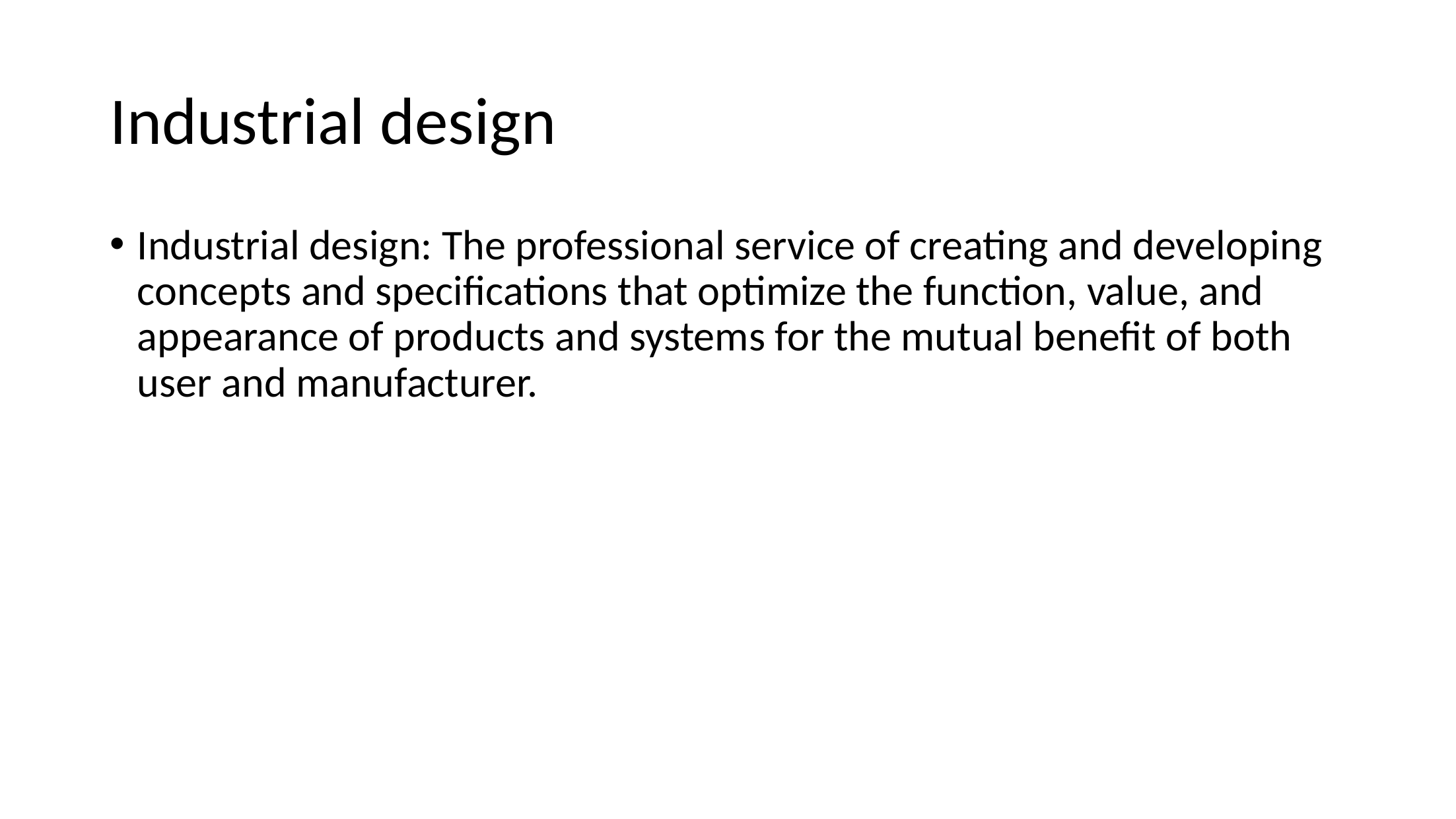

# Industrial design
Industrial design: The professional service of creating and developing concepts and specifications that optimize the function, value, and appearance of products and systems for the mutual benefit of both user and manufacturer.